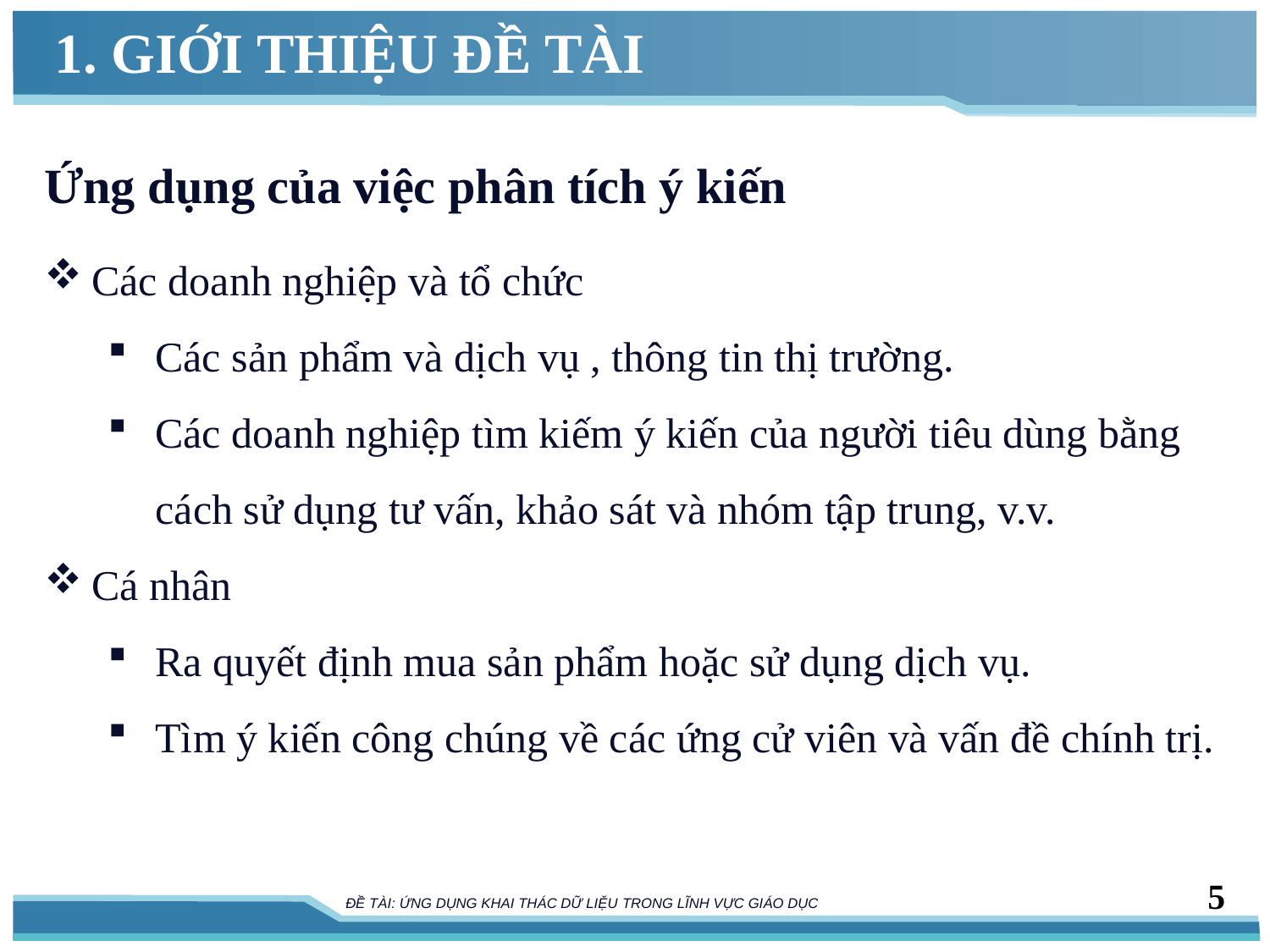

# 1. GIỚI THIỆU ĐỀ TÀI
Ứng dụng của việc phân tích ý kiến
Các doanh nghiệp và tổ chức
Các sản phẩm và dịch vụ , thông tin thị trường.
Các doanh nghiệp tìm kiếm ý kiến của người tiêu dùng bằng cách sử dụng tư vấn, khảo sát và nhóm tập trung, v.v.
Cá nhân
Ra quyết định mua sản phẩm hoặc sử dụng dịch vụ.
Tìm ý kiến công chúng về các ứng cử viên và vấn đề chính trị.
5